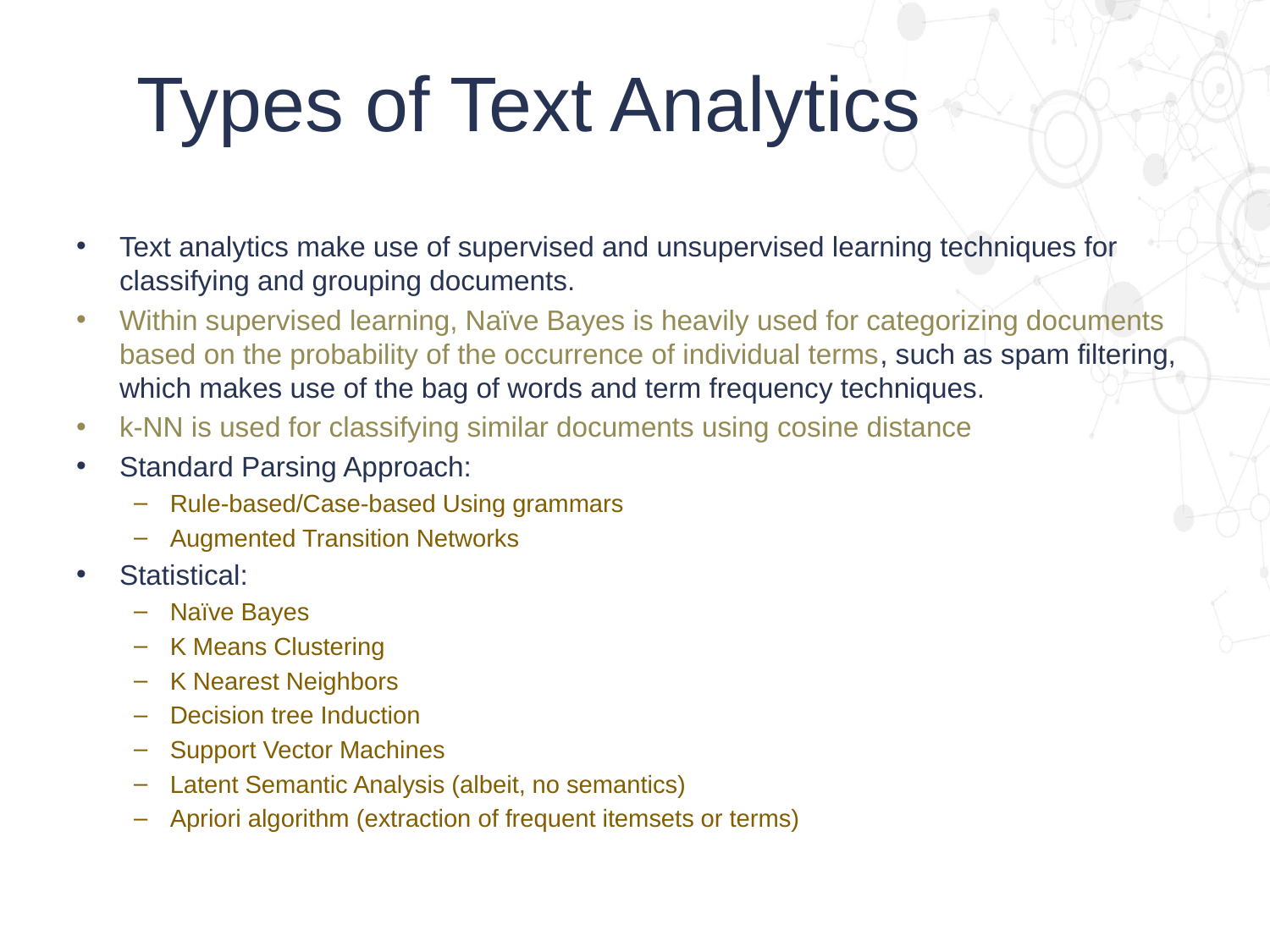

# Types of Text Analytics
Text analytics make use of supervised and unsupervised learning techniques for classifying and grouping documents.
Within supervised learning, Naïve Bayes is heavily used for categorizing documents based on the probability of the occurrence of individual terms, such as spam filtering, which makes use of the bag of words and term frequency techniques.
k-NN is used for classifying similar documents using cosine distance
Standard Parsing Approach:
Rule-based/Case-based Using grammars
Augmented Transition Networks
Statistical:
Naïve Bayes
K Means Clustering
K Nearest Neighbors
Decision tree Induction
Support Vector Machines
Latent Semantic Analysis (albeit, no semantics)
Apriori algorithm (extraction of frequent itemsets or terms)